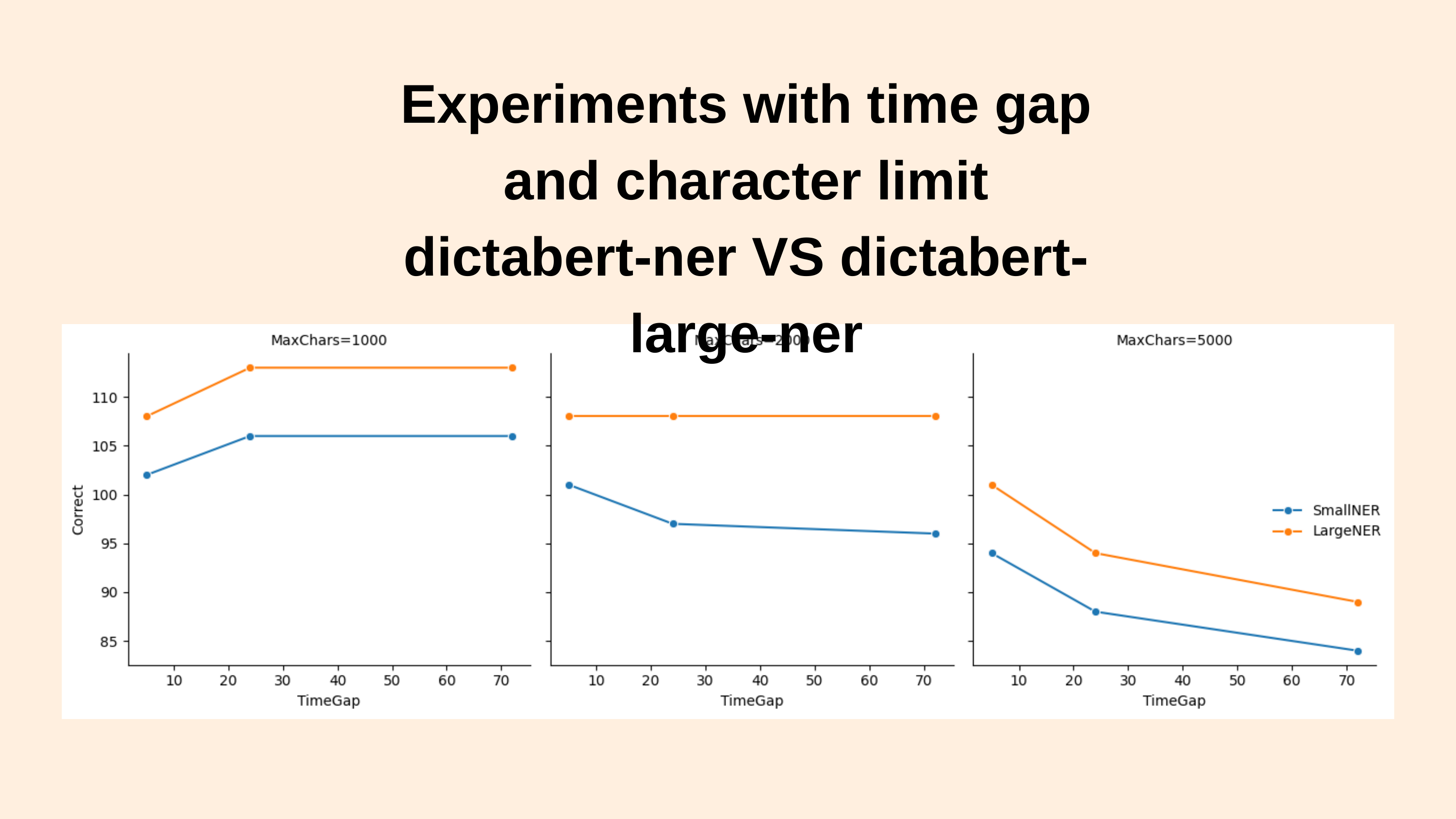

Experiments with time gap
and character limit
dictabert-ner VS dictabert-large-ner